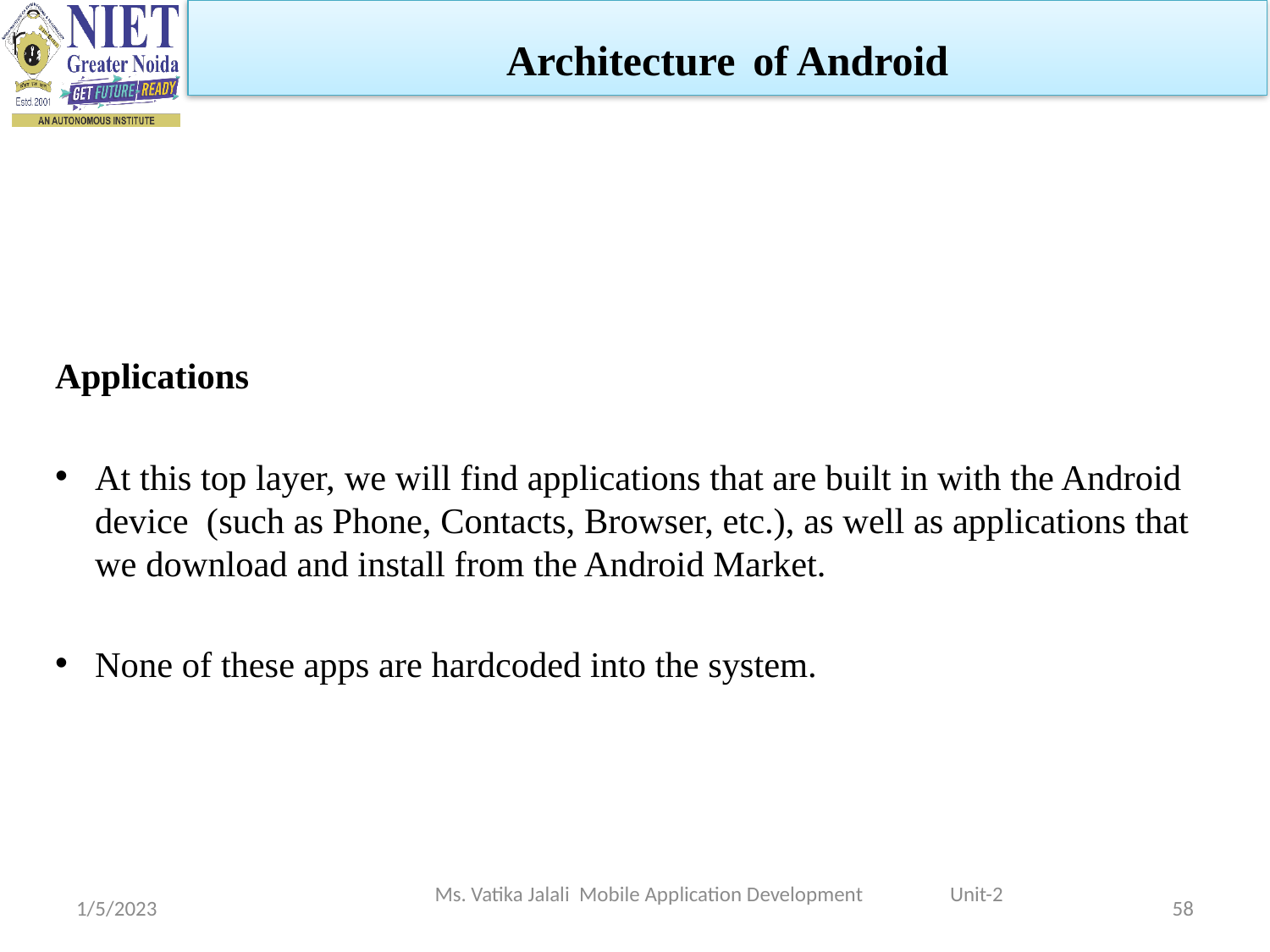

Architecture of Android

Applications

At this top layer, we will find applications that are built in with the Android device  (such as Phone, Contacts, Browser, etc.), as well as applications that we download and install from the Android Market.

None of these apps are hardcoded into the system.

Ms. Vatika Jalali  Mobile Application Development                  Unit-2
1/5/2023
58